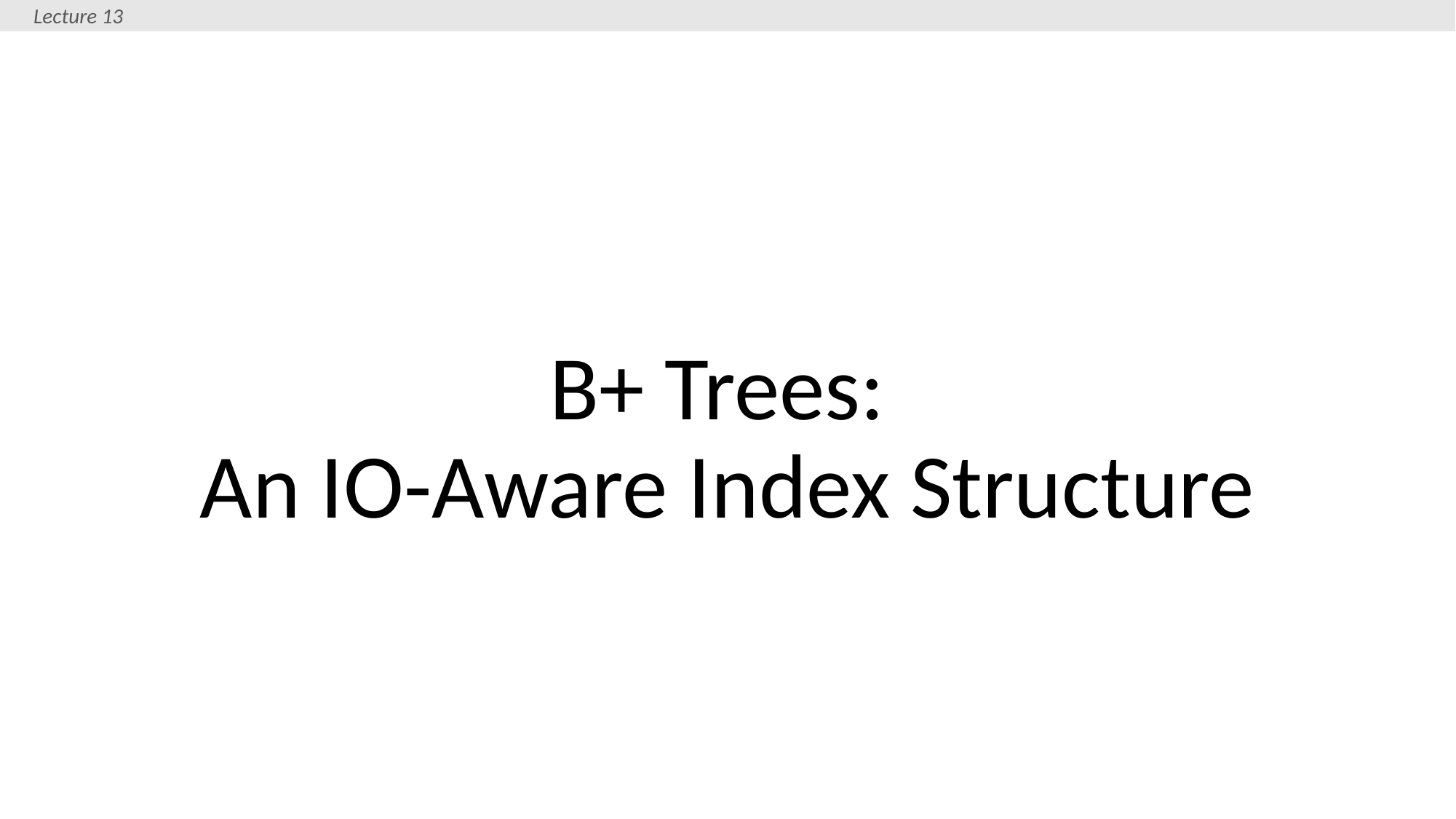

Lecture 13
# B+ Trees: An IO-Aware Index Structure